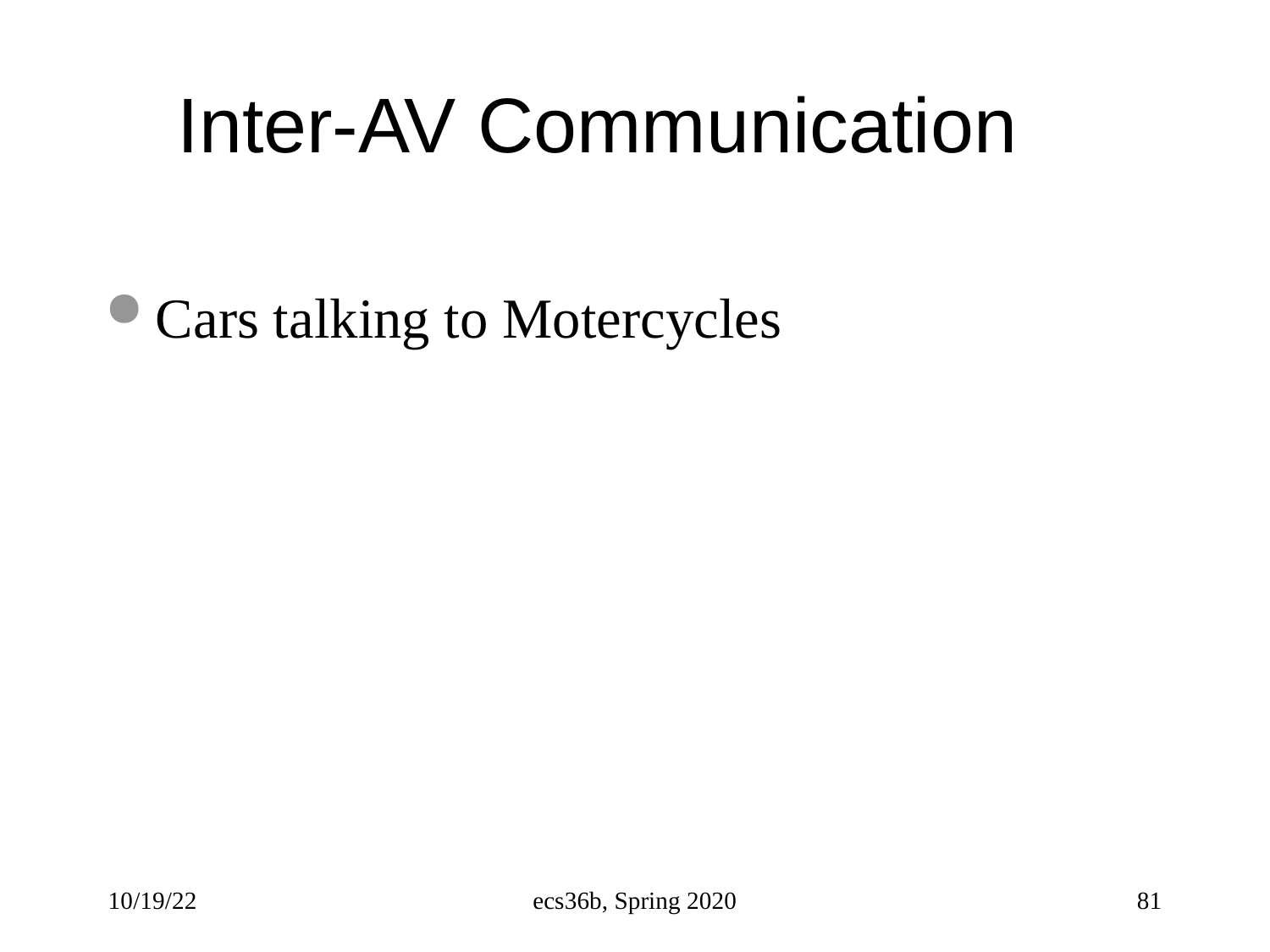

# Inter-AV Communication
Cars talking to Motercycles
10/19/22
ecs36b, Spring 2020
81